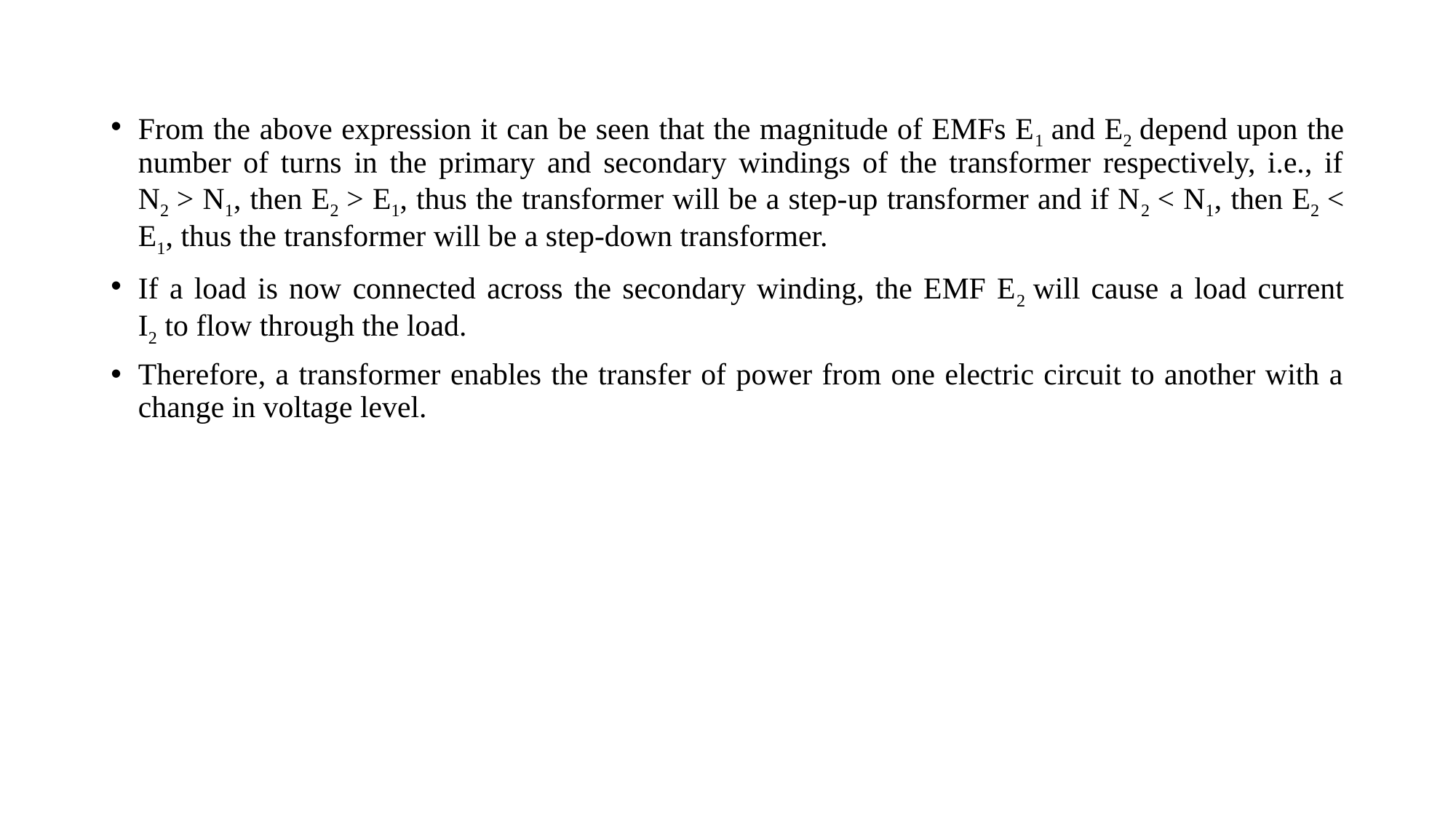

From the above expression it can be seen that the magnitude of EMFs E1 and E2 depend upon the number of turns in the primary and secondary windings of the transformer respectively, i.e., if N2 > N1, then E2 > E1, thus the transformer will be a step-up transformer and if N2 < N1, then E2 < E1, thus the transformer will be a step-down transformer.
If a load is now connected across the secondary winding, the EMF E2 will cause a load current I2 to flow through the load.
Therefore, a transformer enables the transfer of power from one electric circuit to another with a change in voltage level.